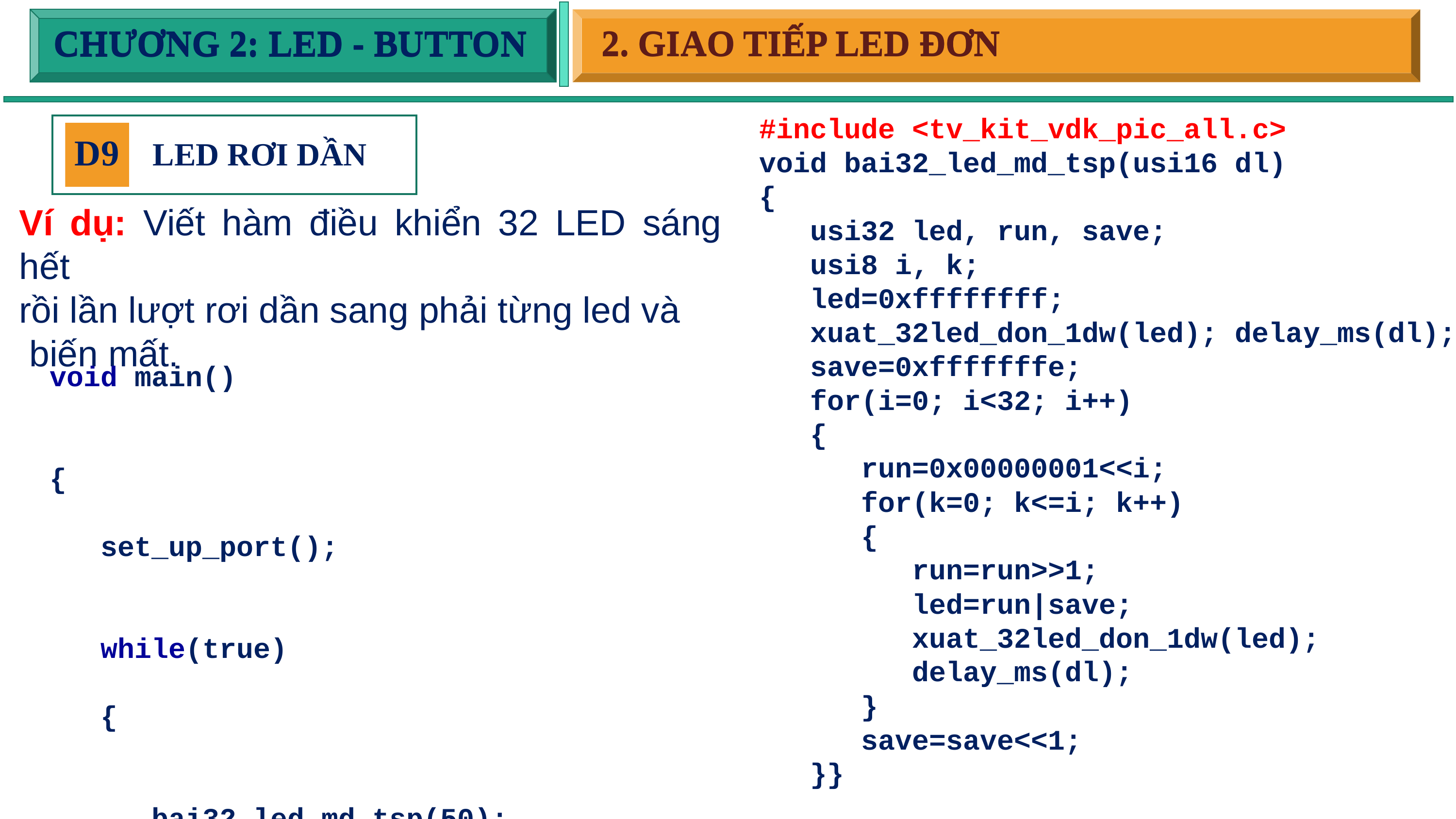

2. GIAO TIẾP LED ĐƠN
CHƯƠNG 2: LED - BUTTON
2. GIAO TIẾP LED ĐƠN
CHƯƠNG 2: LED - BUTTON

#include <tv_kit_vdk_pic_all.c>
void bai32_led_md_tsp(usi16 dl)
{
   usi32 led, run, save;
   usi8 i, k;
   led=0xffffffff;
   xuat_32led_don_1dw(led); delay_ms(dl);
   save=0xfffffffe;
   for(i=0; i<32; i++)
   {
      run=0x00000001<<i;
      for(k=0; k<=i; k++)
      {
         run=run>>1;
         led=run|save;
         xuat_32led_don_1dw(led);
         delay_ms(dl);
      }
      save=save<<1;
   }}

D9
LED RƠI DẦN
Ví dụ: Viết hàm điều khiển 32 LED sáng hết
rồi lần lượt rơi dần sang phải từng led và
 biến mất.
void main()
{
   set_up_port();
   while(true)
   {
      bai32_led_md_tsp(50);
   }
}